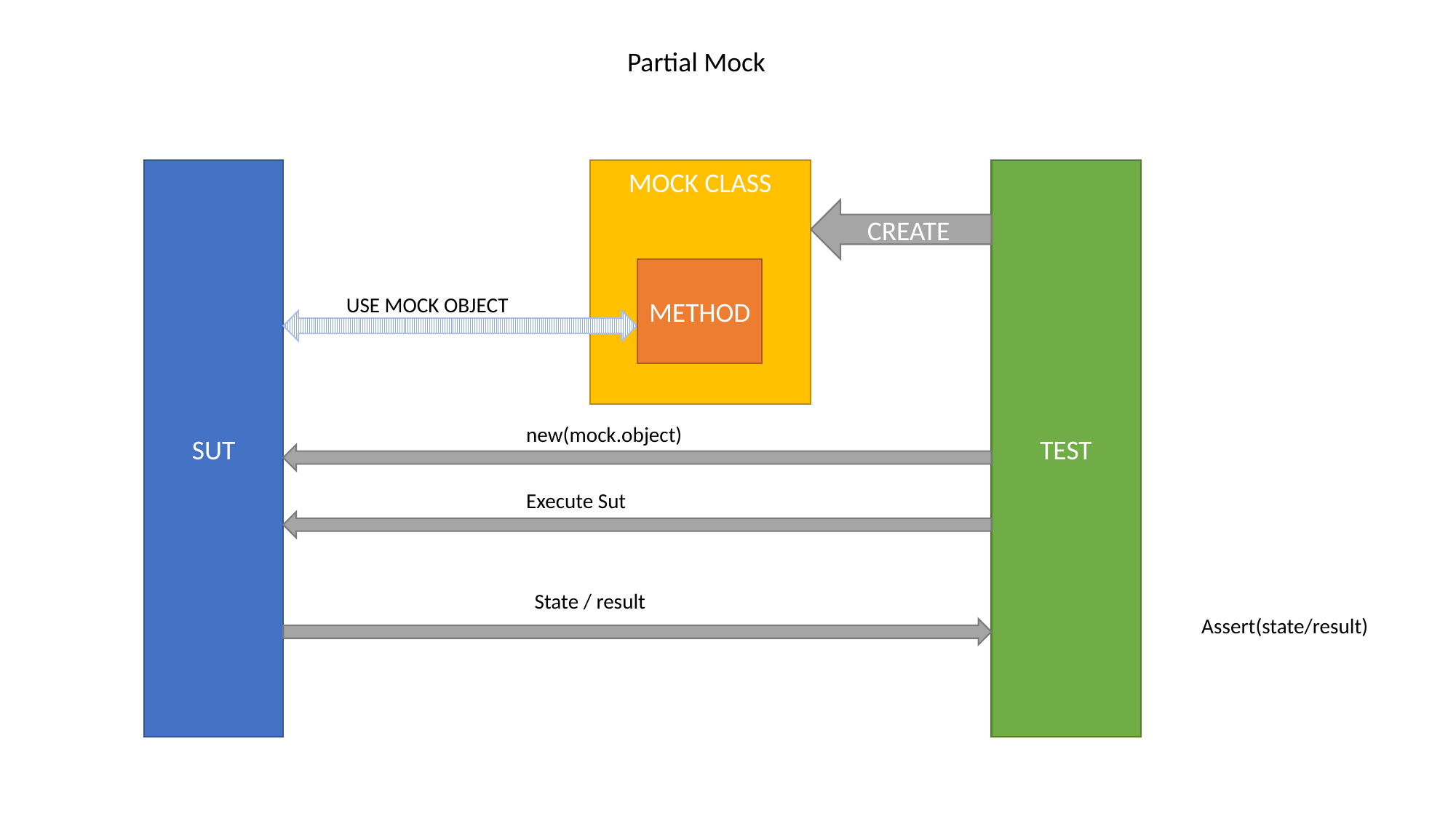

Partial Mock
MOCK CLASS
SUT
TEST
CREATE
METHOD
USE MOCK OBJECT

new(mock.object)

Execute Sut

State / result
Assert(state/result)